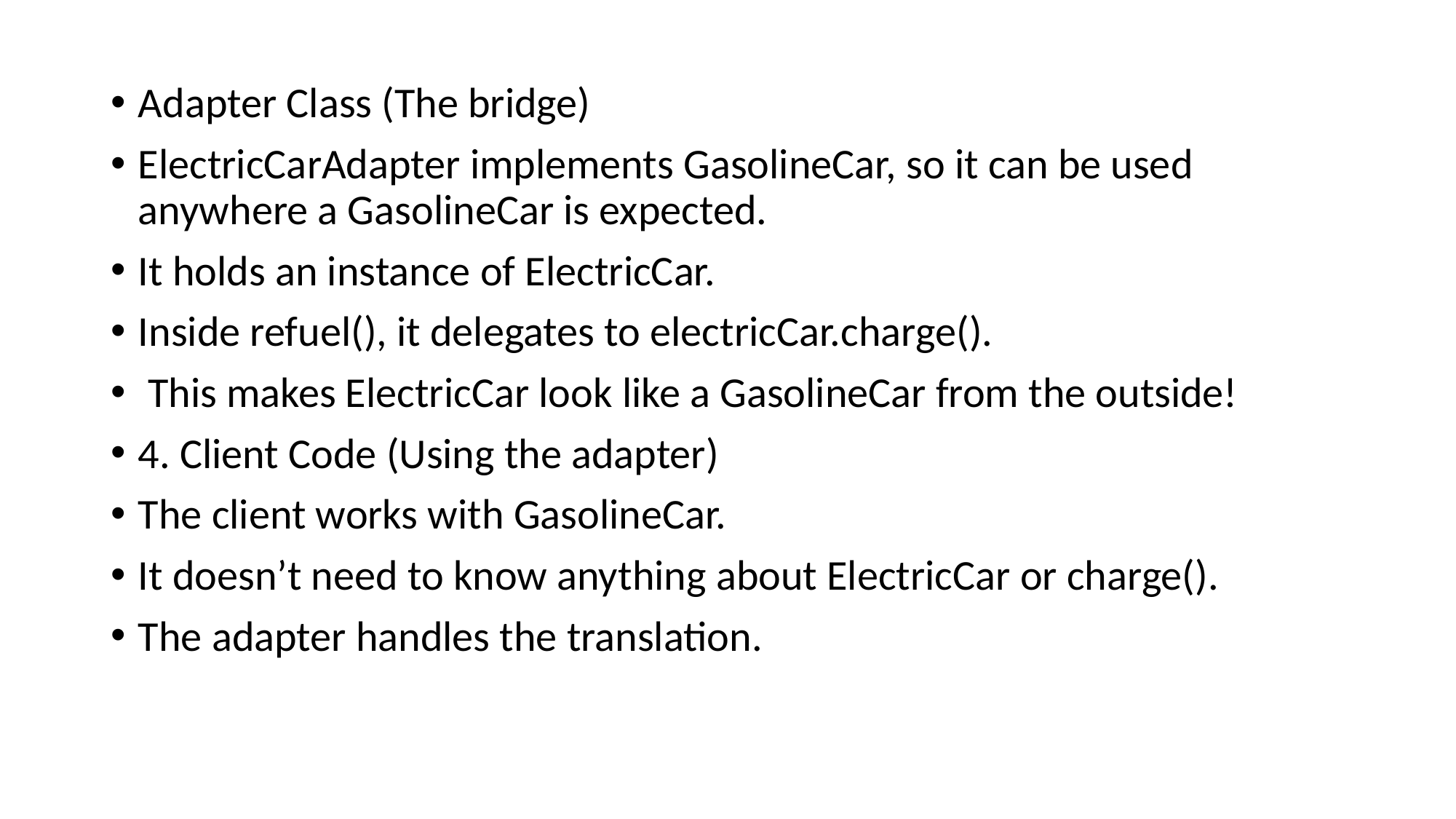

Adapter Class (The bridge)
ElectricCarAdapter implements GasolineCar, so it can be used anywhere a GasolineCar is expected.
It holds an instance of ElectricCar.
Inside refuel(), it delegates to electricCar.charge().
 This makes ElectricCar look like a GasolineCar from the outside!
4. Client Code (Using the adapter)
The client works with GasolineCar.
It doesn’t need to know anything about ElectricCar or charge().
The adapter handles the translation.